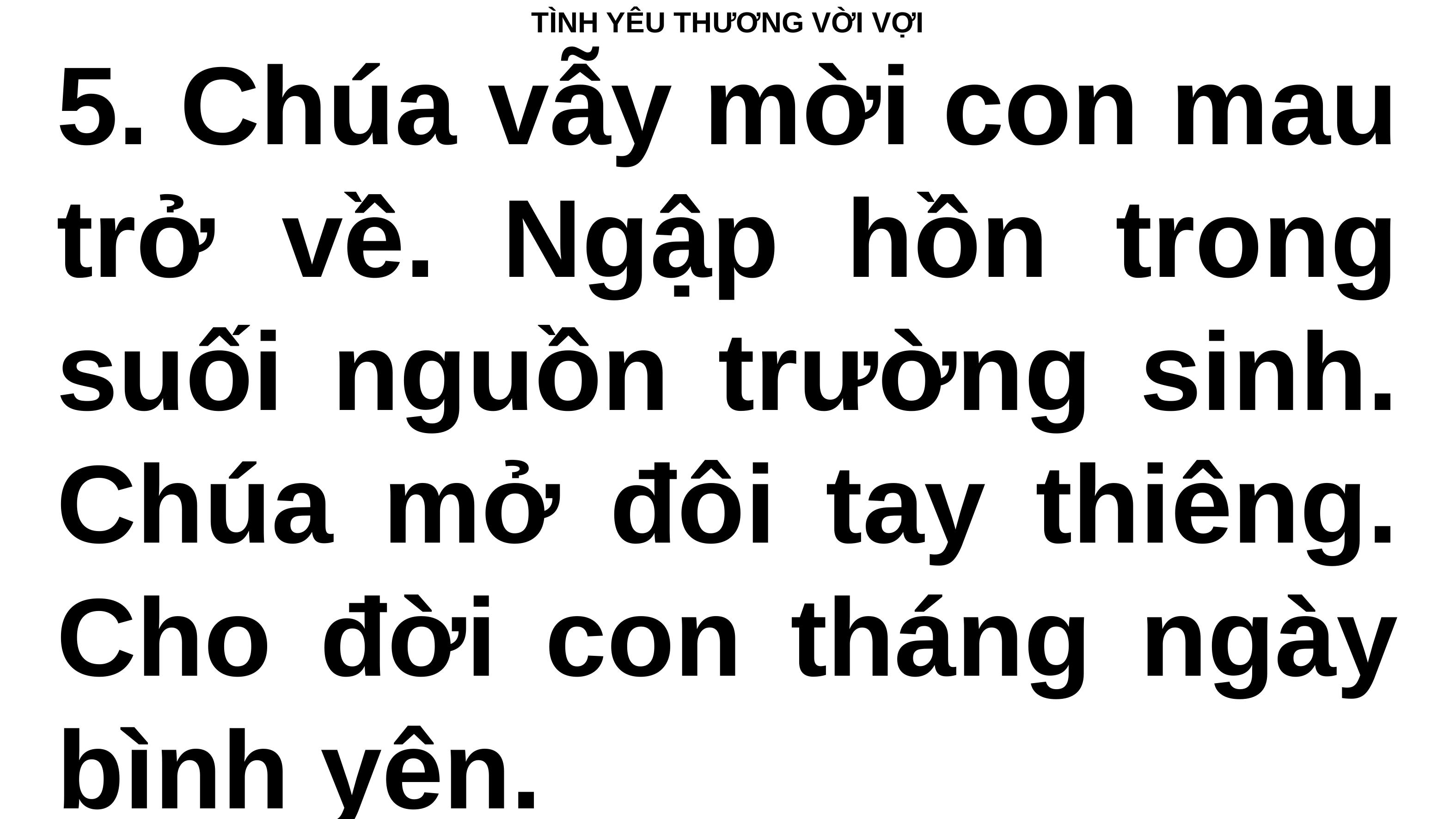

# TÌNH YÊU THƯƠNG VỜI VỢI
5. Chúa vẫy mời con mau trở về. Ngập hồn trong suối nguồn trường sinh. Chúa mở đôi tay thiêng. Cho đời con tháng ngày bình yên.